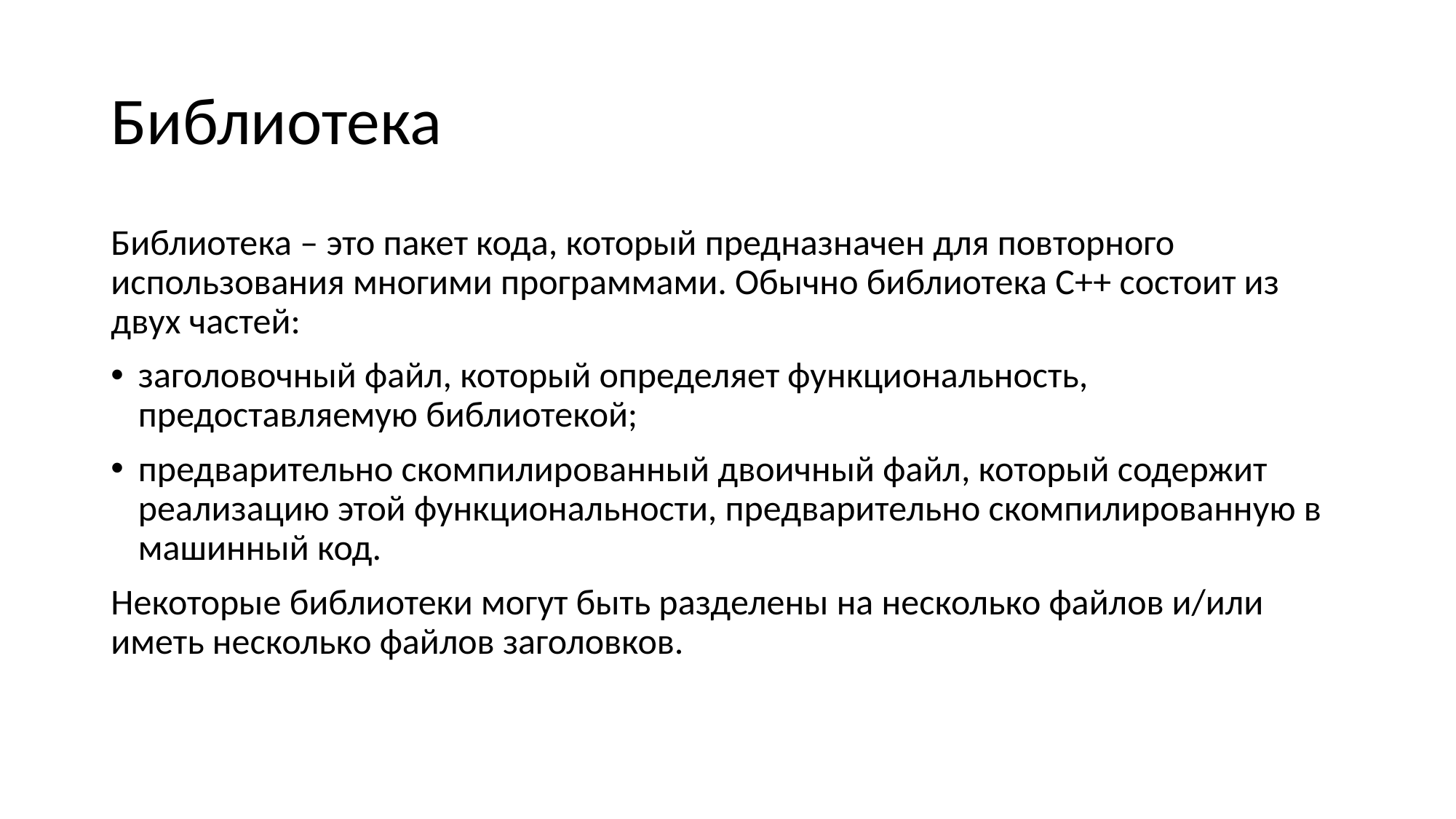

# Библиотека
Библиотека – это пакет кода, который предназначен для повторного использования многими программами. Обычно библиотека C++ состоит из двух частей:
заголовочный файл, который определяет функциональность, предоставляемую библиотекой;
предварительно скомпилированный двоичный файл, который содержит реализацию этой функциональности, предварительно скомпилированную в машинный код.
Некоторые библиотеки могут быть разделены на несколько файлов и/или иметь несколько файлов заголовков.